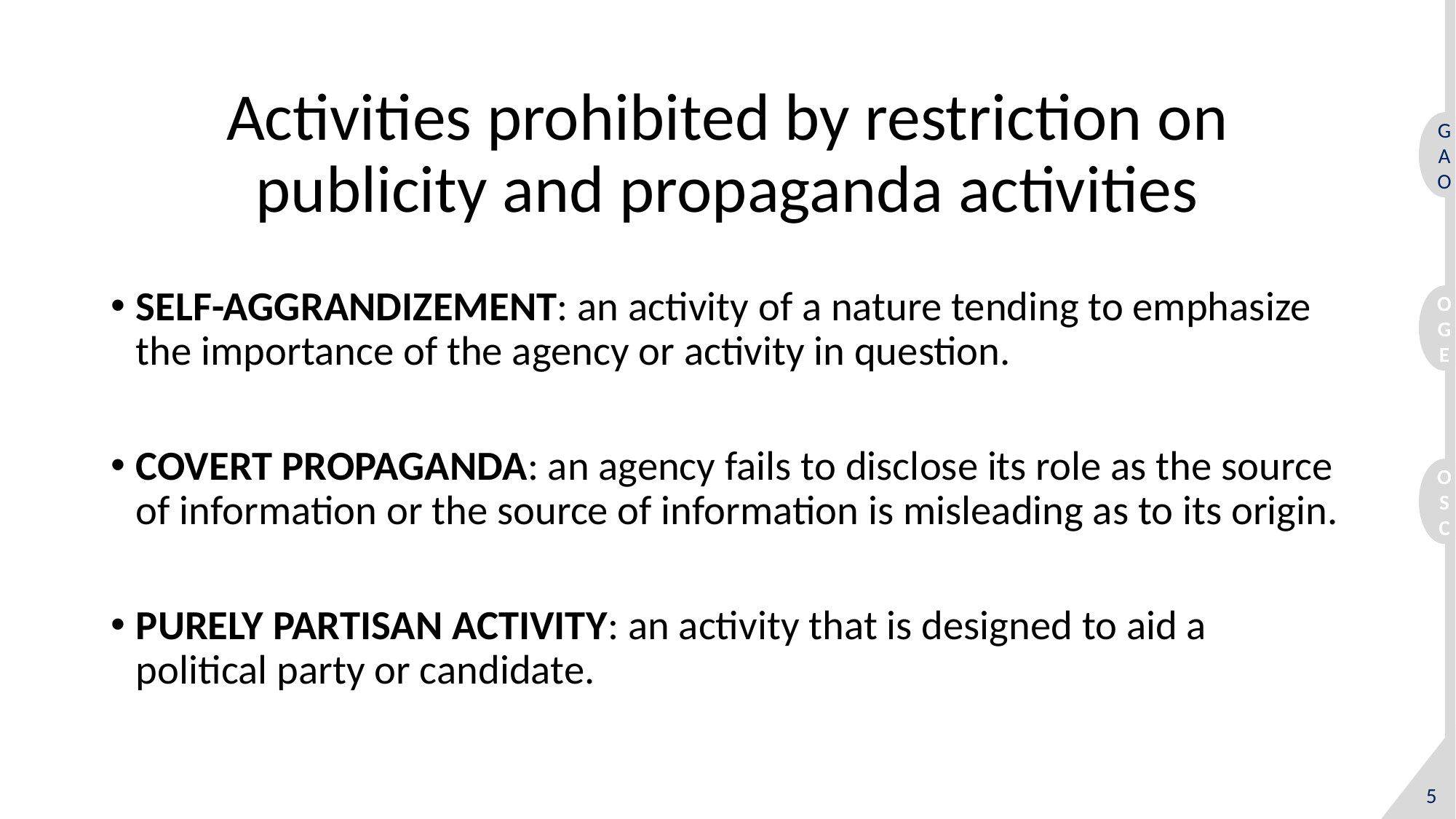

# Activities prohibited by restriction on publicity and propaganda activities

SELF-AGGRANDIZEMENT: an activity of a nature tending to emphasize the importance of the agency or activity in question.

COVERT PROPAGANDA: an agency fails to disclose its role as the source of information or the source of information is misleading as to its origin.

PURELY PARTISAN ACTIVITY: an activity that is designed to aid a political party or candidate.